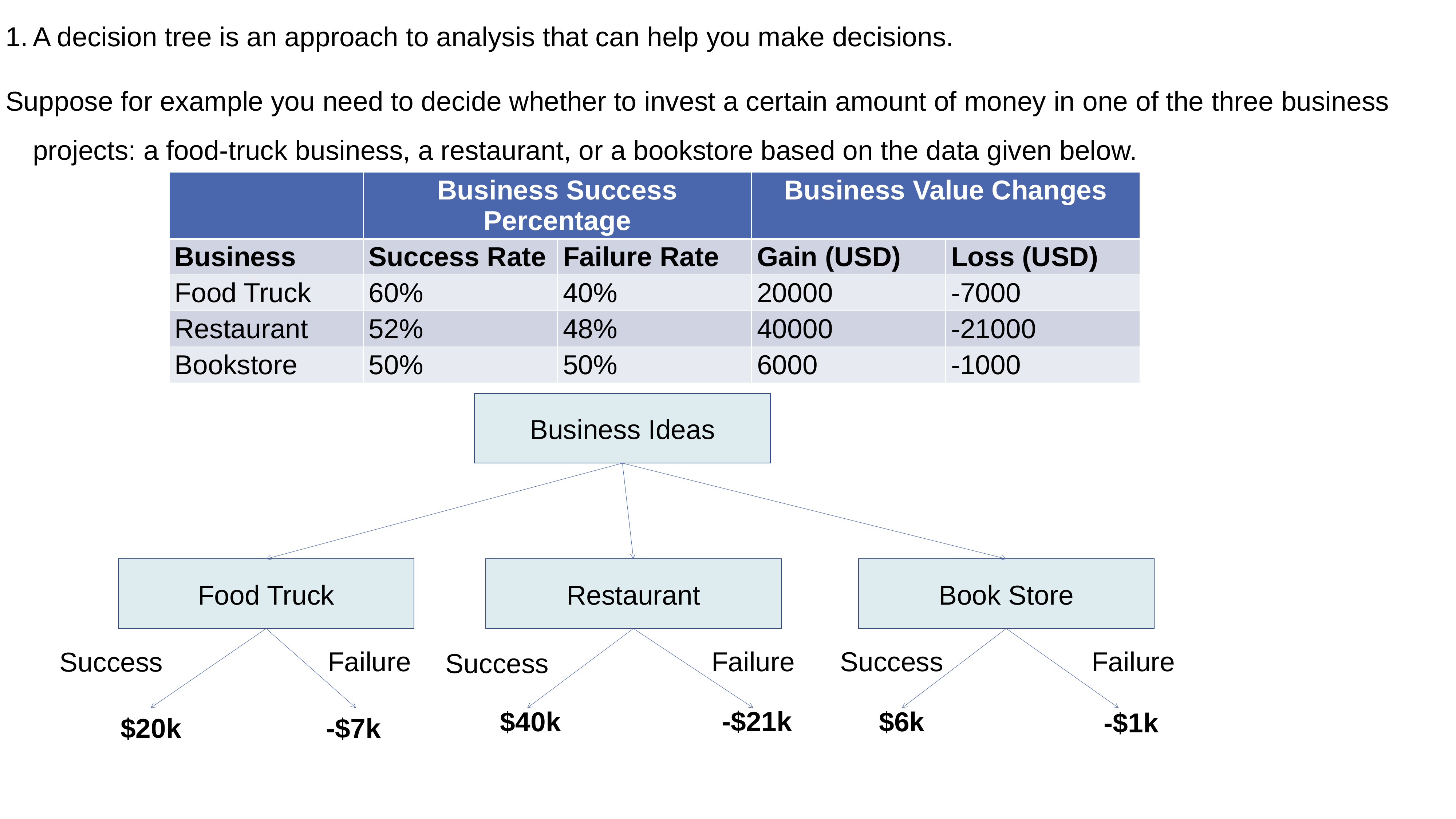

1.	A decision tree is an approach to analysis that can help you make decisions.
Suppose for example you need to decide whether to invest a certain amount of money in one of the three business projects: a food-truck business, a restaurant, or a bookstore based on the data given below.

|  | Business Success Percentage |  | Business Value Changes |  |
| --- | --- | --- | --- | --- |
| Business | Success Rate | Failure Rate | Gain (USD) | Loss (USD) |
| Food Truck | 60% | 40% | 20000 | -7000 |
| Restaurant | 52% | 48% | 40000 | -21000 |
| Bookstore | 50% | 50% | 6000 | -1000 |
Business Ideas
Food Truck
Restaurant
Book Store
Failure
Failure
Failure
Success
Success
Success
-$21k
$40k
$6k
-$1k
$20k
-$7k